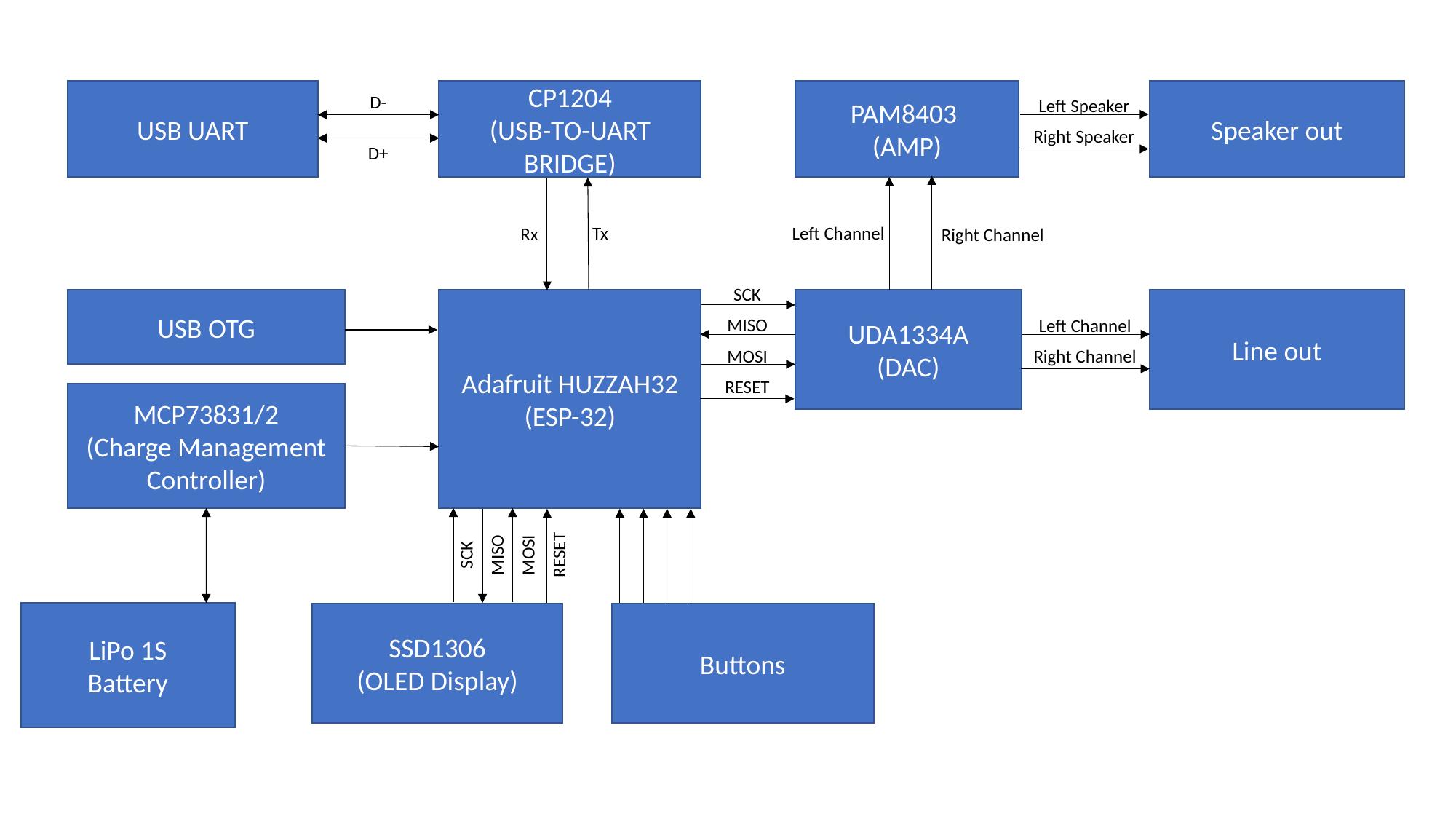

USB UART
CP1204
(USB-TO-UART BRIDGE)
PAM8403
(AMP)
Speaker out
D-
Left Speaker
Right Speaker
D+
Left Channel
Tx
Rx
Right Channel
SCK
MISO
MOSI
RESET
UDA1334A
(DAC)
Line out
Adafruit HUZZAH32
(ESP-32)
USB OTG
Left Channel
Right Channel
MCP73831/2
(Charge Management Controller)
SCK
MISO
MOSI
RESET
LiPo 1S
Battery
SSD1306
(OLED Display)
Buttons